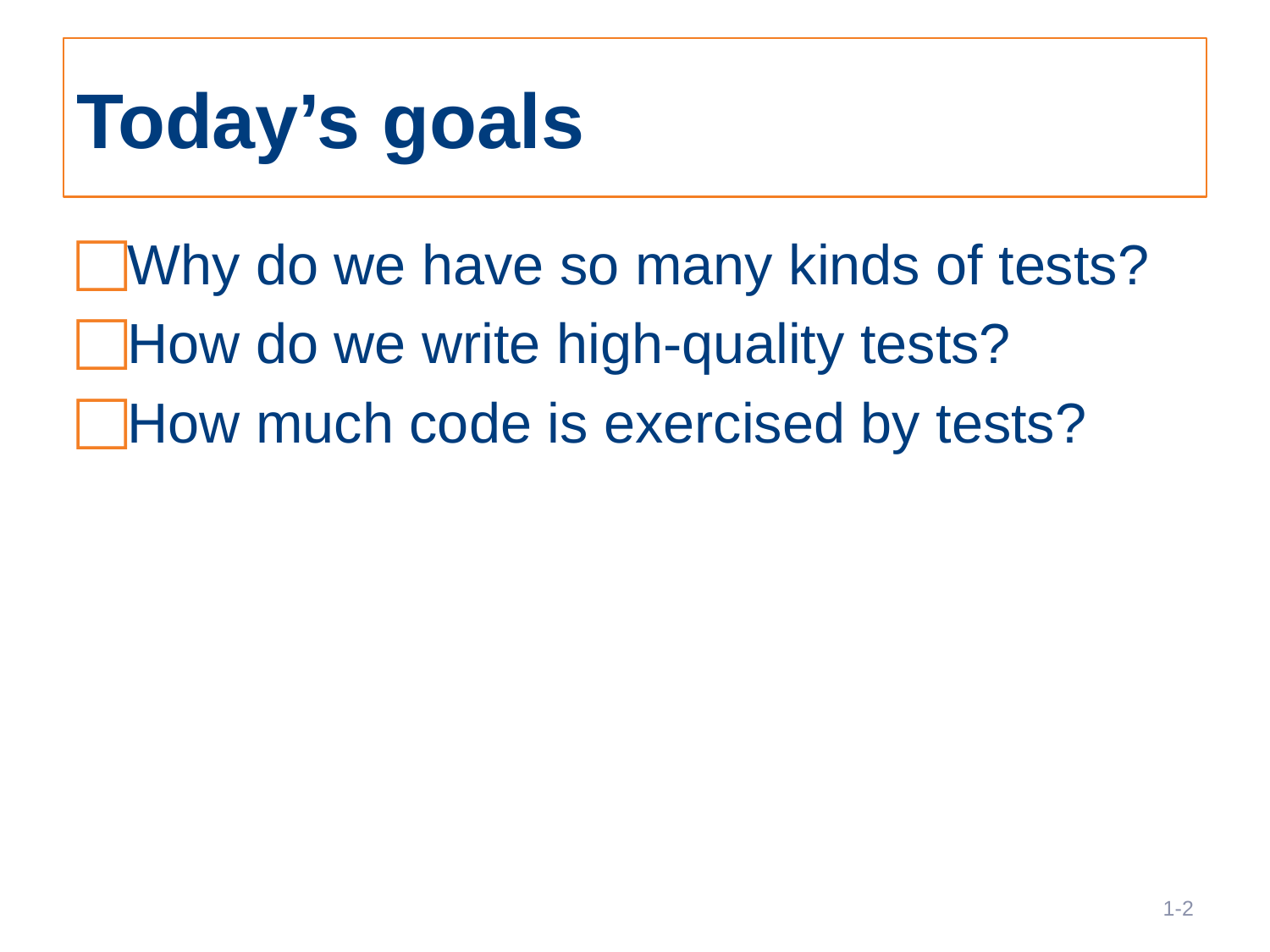

# Today’s goals
Why do we have so many kinds of tests?
How do we write high-quality tests?
How much code is exercised by tests?
2